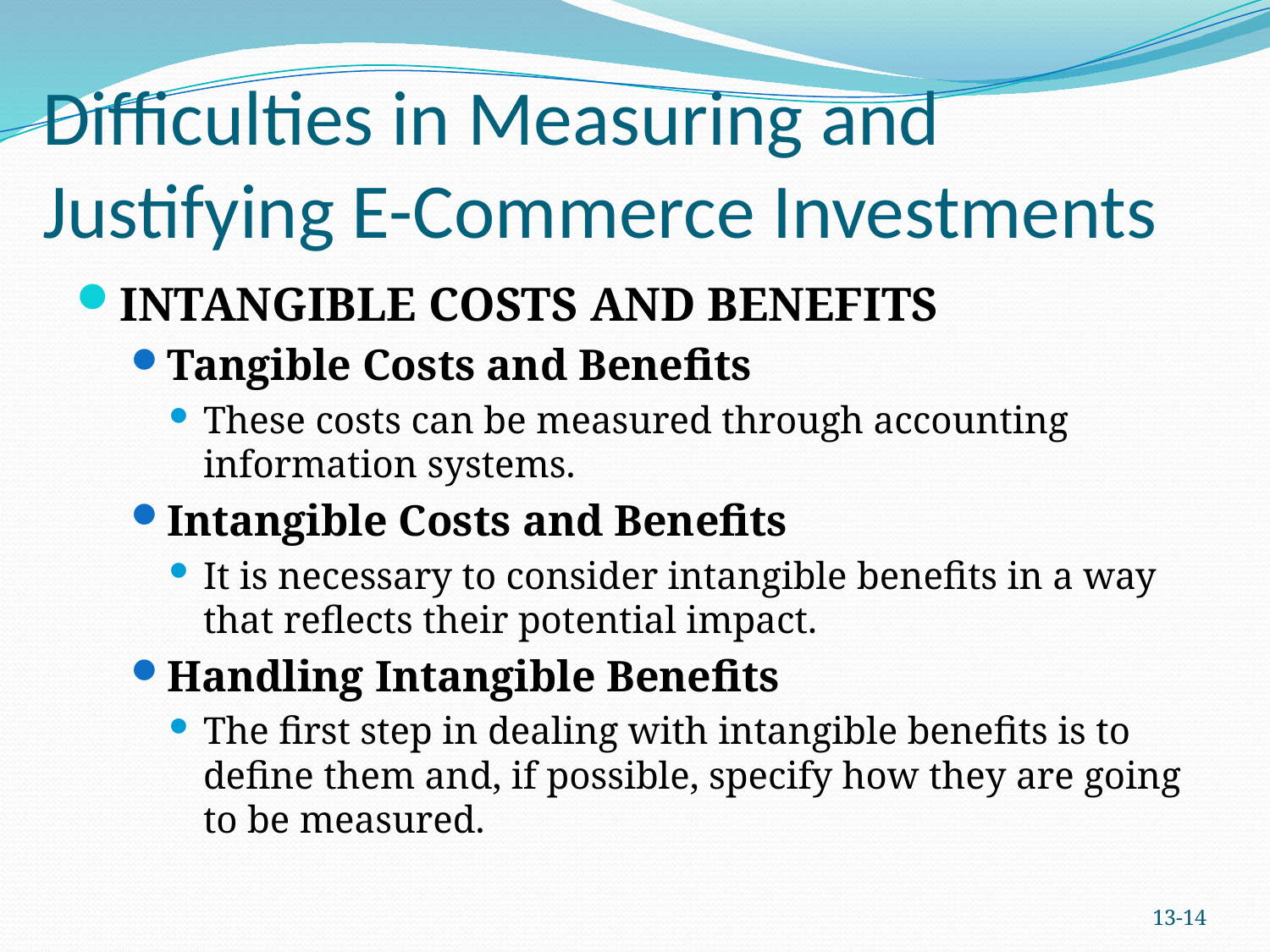

# Difficulties in Measuring and Justifying E-Commerce Investments
INTANGIBLE COSTS AND BENEFITS
Tangible Costs and Benefits
These costs can be measured through accounting information systems.
Intangible Costs and Benefits
It is necessary to consider intangible benefits in a way that reflects their potential impact.
Handling Intangible Benefits
The first step in dealing with intangible benefits is to define them and, if possible, specify how they are going to be measured.
13-14